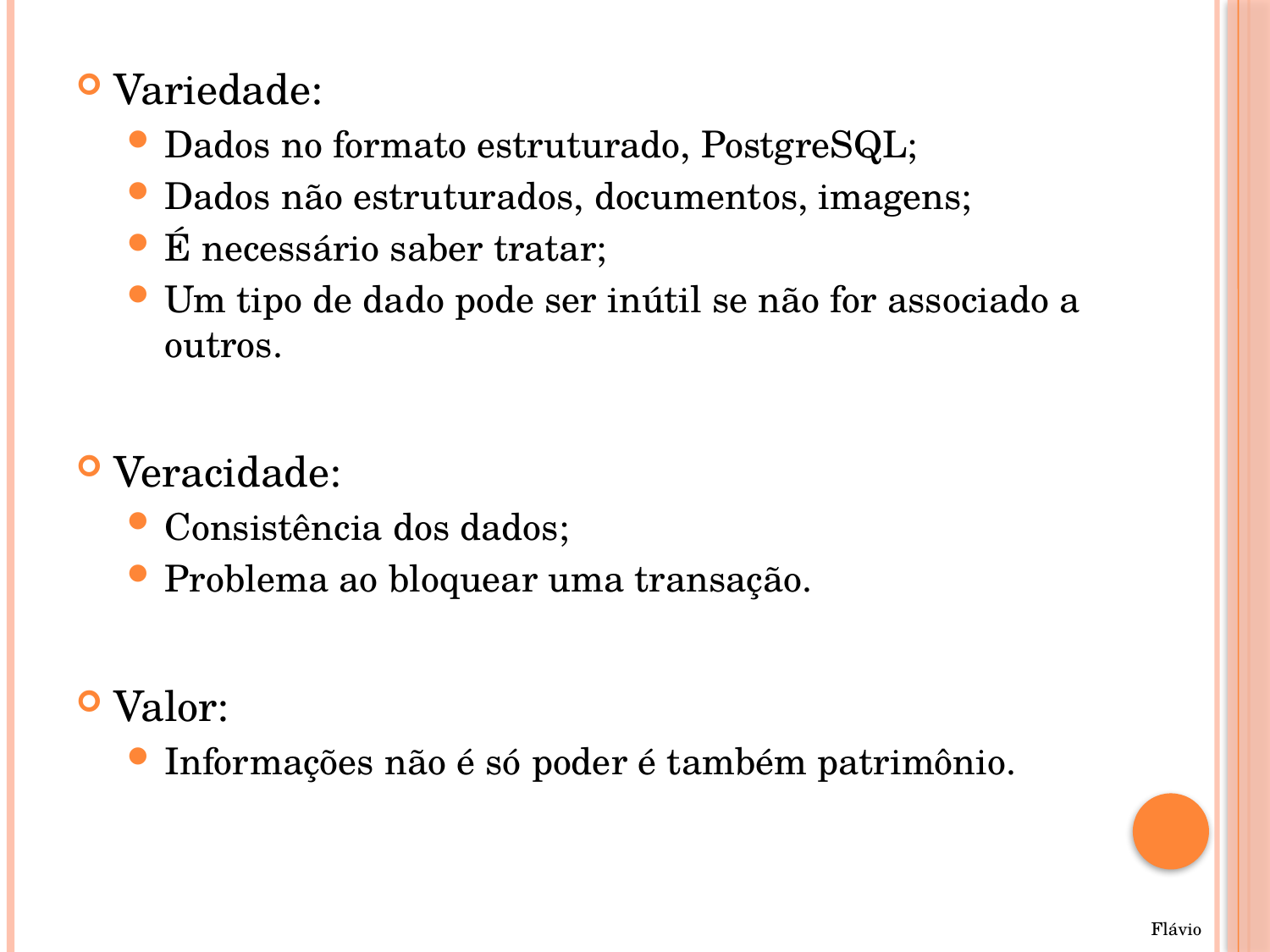

Variedade:
Dados no formato estruturado, PostgreSQL;
Dados não estruturados, documentos, imagens;
É necessário saber tratar;
Um tipo de dado pode ser inútil se não for associado a outros.

Veracidade:
Consistência dos dados;
Problema ao bloquear uma transação.

Valor:
Informações não é só poder é também patrimônio.

Flávio